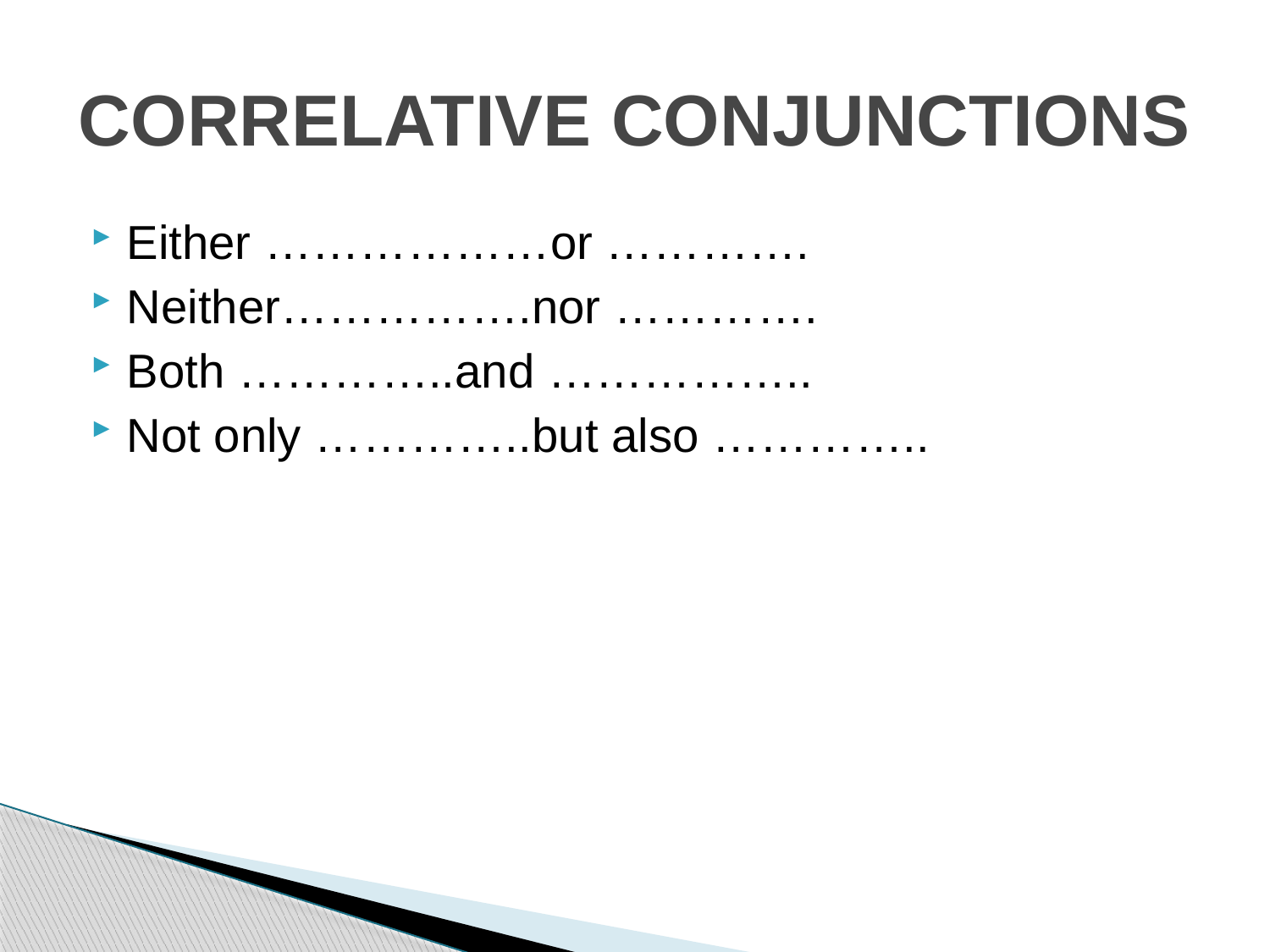

# CORRELATIVE CONJUNCTIONS
Either ………………or ………….
Neither…………….nor ………….
Both …………..and ……………..
Not only …………..but also …………..